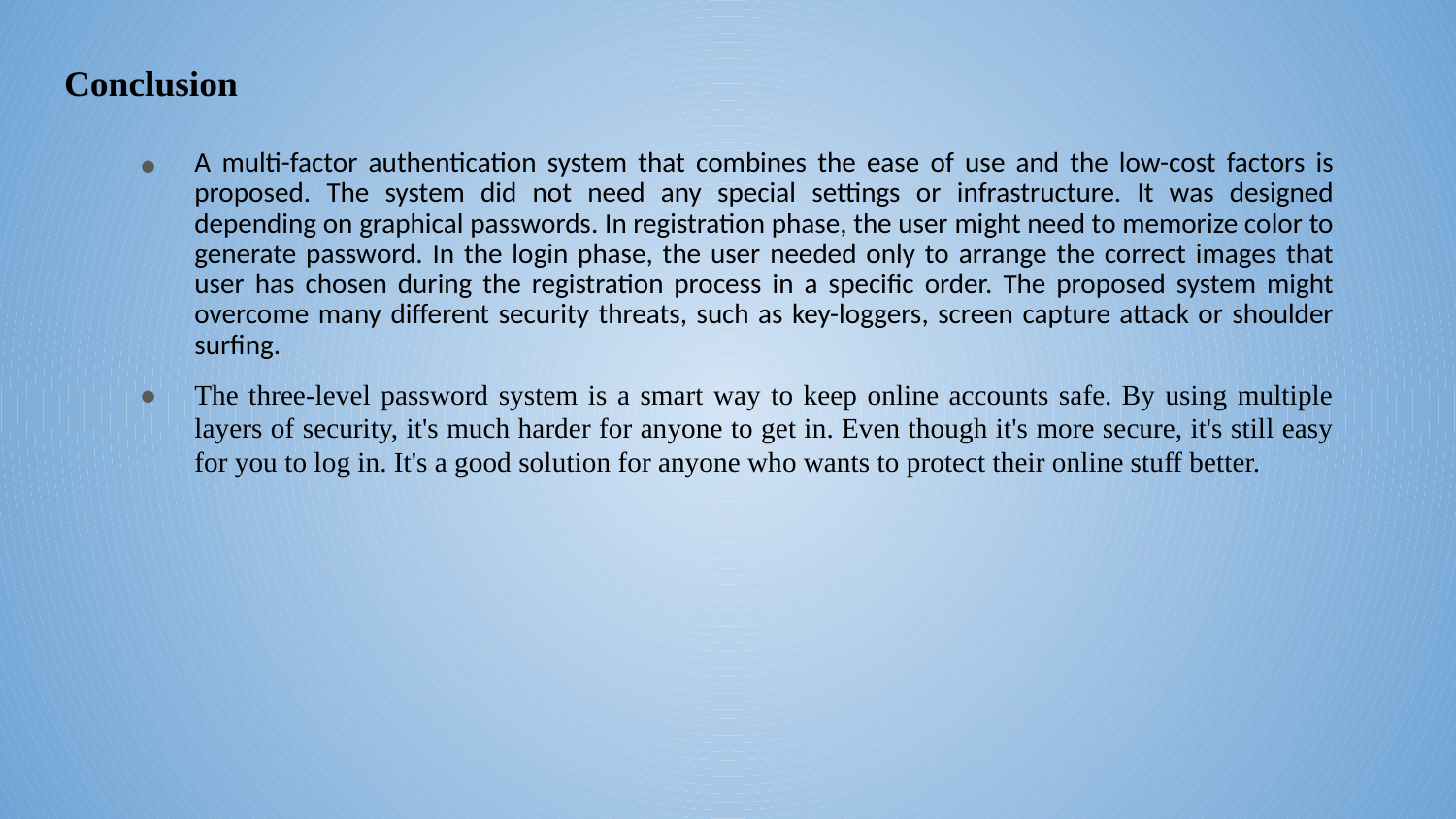

# Conclusion

A multi-factor authentication system that combines the ease of use and the low-cost factors is proposed. The system did not need any special settings or infrastructure. It was designed depending on graphical passwords. In registration phase, the user might need to memorize color to generate password. In the login phase, the user needed only to arrange the correct images that user has chosen during the registration process in a specific order. The proposed system might overcome many different security threats, such as key-loggers, screen capture attack or shoulder surfing.
The three-level password system is a smart way to keep online accounts safe. By using multiple layers of security, it's much harder for anyone to get in. Even though it's more secure, it's still easy for you to log in. It's a good solution for anyone who wants to protect their online stuff better.